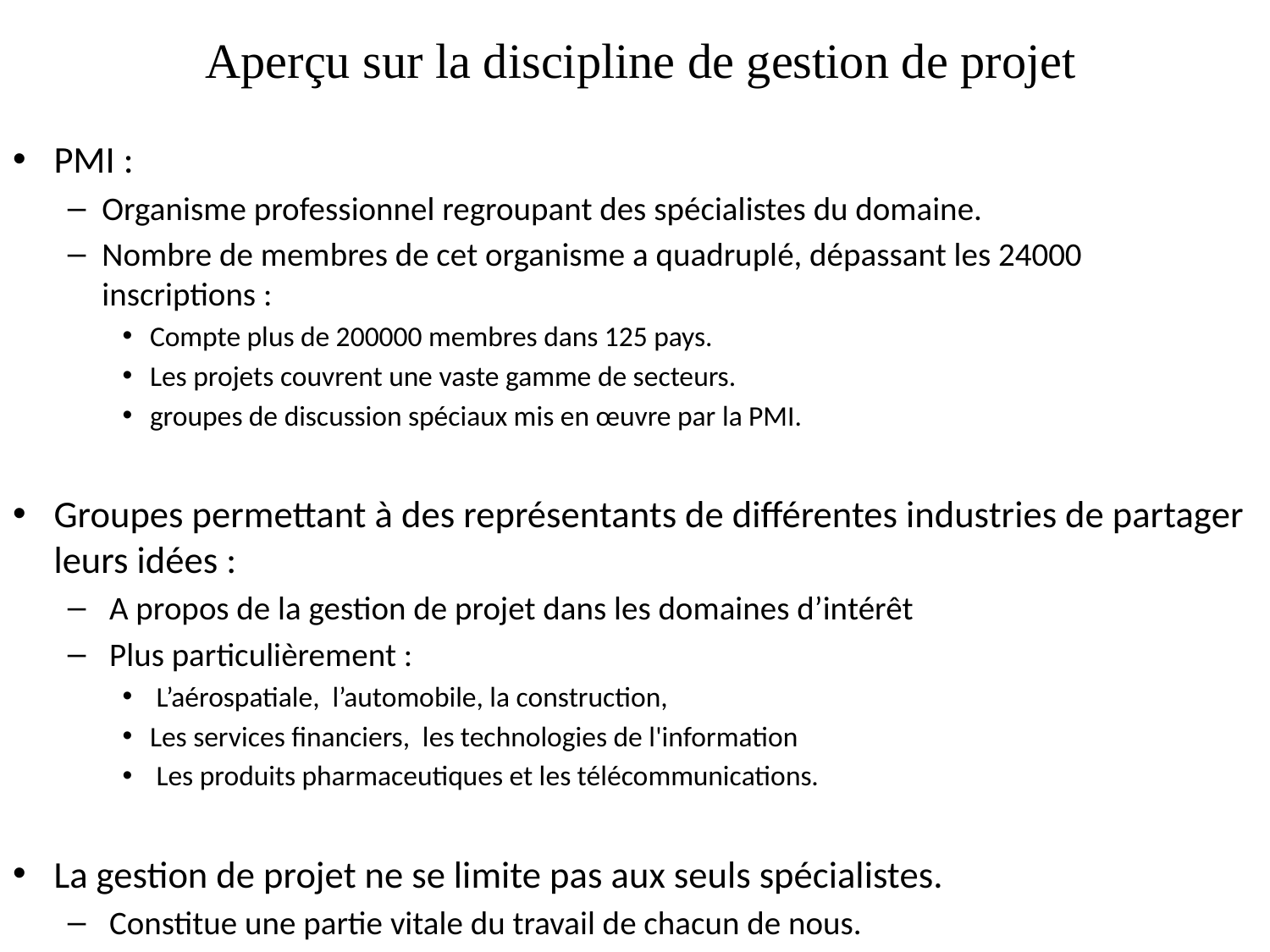

# Aperçu sur la discipline de gestion de projet
PMI :
Organisme professionnel regroupant des spécialistes du domaine.
Nombre de membres de cet organisme a quadruplé, dépassant les 24000 inscriptions :
Compte plus de 200000 membres dans 125 pays.
Les projets couvrent une vaste gamme de secteurs.
groupes de discussion spéciaux mis en œuvre par la PMI.

Groupes permettant à des représentants de différentes industries de partager leurs idées :
 A propos de la gestion de projet dans les domaines d’intérêt
 Plus particulièrement :
 L’aérospatiale,  l’automobile, la construction,
Les services financiers,  les technologies de l'information
 Les produits pharmaceutiques et les télécommunications.

La gestion de projet ne se limite pas aux seuls spécialistes.
 Constitue une partie vitale du travail de chacun de nous.